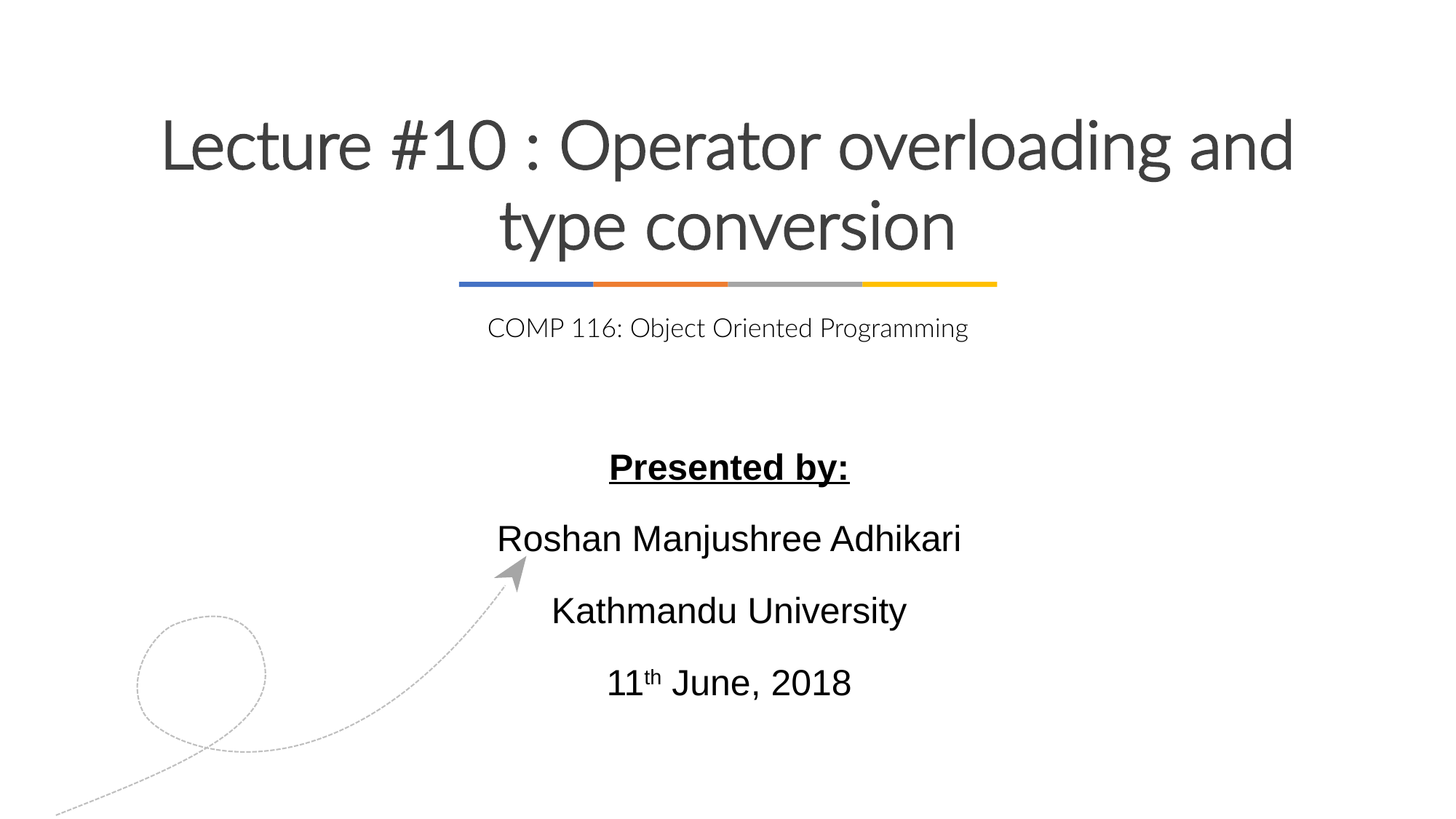

Lecture #10 : Operator overloading and type conversion
COMP 116: Object Oriented Programming
Presented by:
Roshan Manjushree Adhikari
Kathmandu University
11th June, 2018